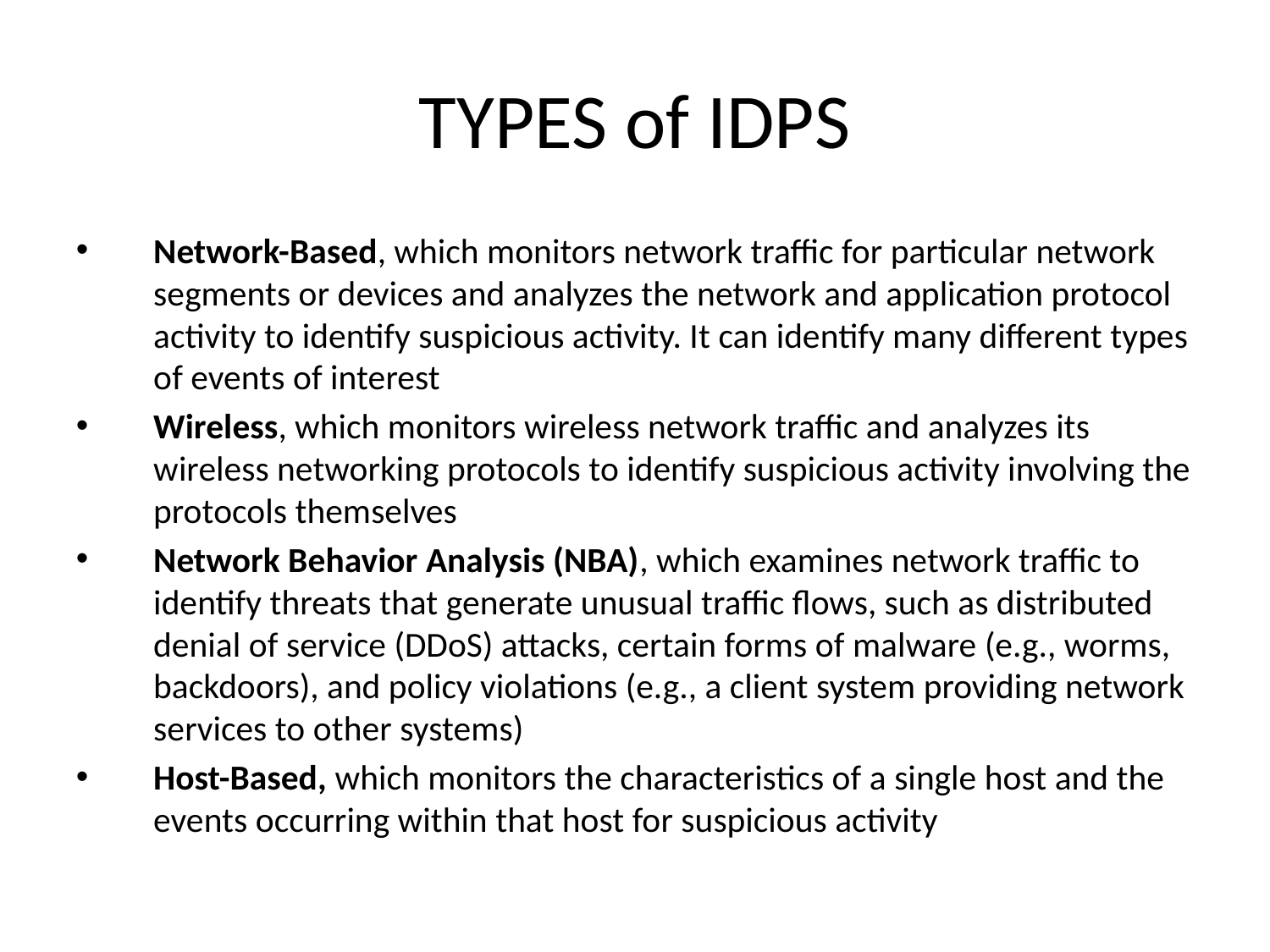

TYPES of IDPS
Network-Based, which monitors network traffic for particular network segments or devices and analyzes the network and application protocol activity to identify suspicious activity. It can identify many different types of events of interest
Wireless, which monitors wireless network traffic and analyzes its wireless networking protocols to identify suspicious activity involving the protocols themselves
Network Behavior Analysis (NBA), which examines network traffic to identify threats that generate unusual traffic flows, such as distributed denial of service (DDoS) attacks, certain forms of malware (e.g., worms, backdoors), and policy violations (e.g., a client system providing network services to other systems)
Host-Based, which monitors the characteristics of a single host and the events occurring within that host for suspicious activity